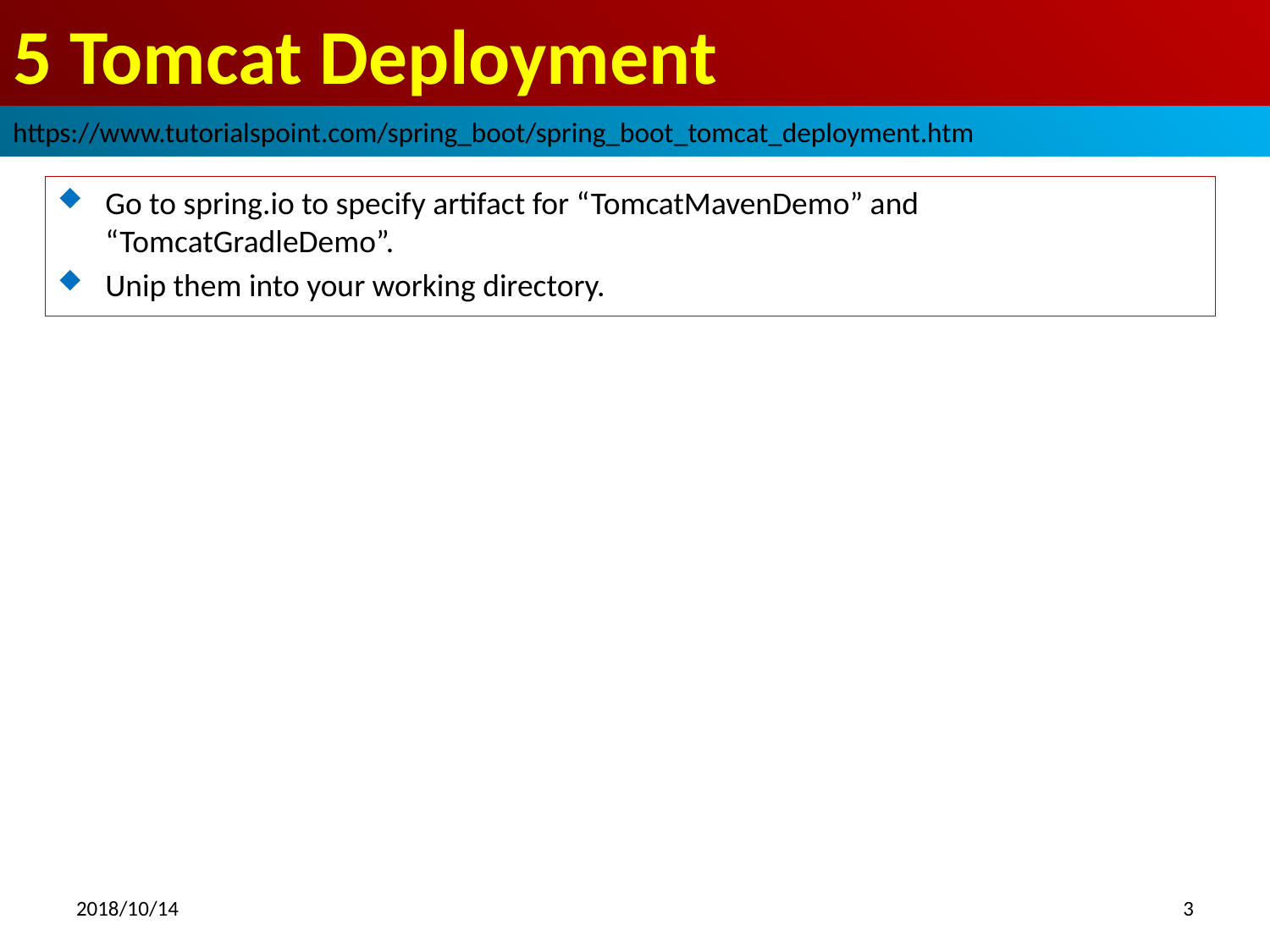

# 5 Tomcat Deployment
https://www.tutorialspoint.com/spring_boot/spring_boot_tomcat_deployment.htm
Go to spring.io to specify artifact for “TomcatMavenDemo” and  “TomcatGradleDemo”.
Unip them into your working directory.
2018/10/14
3